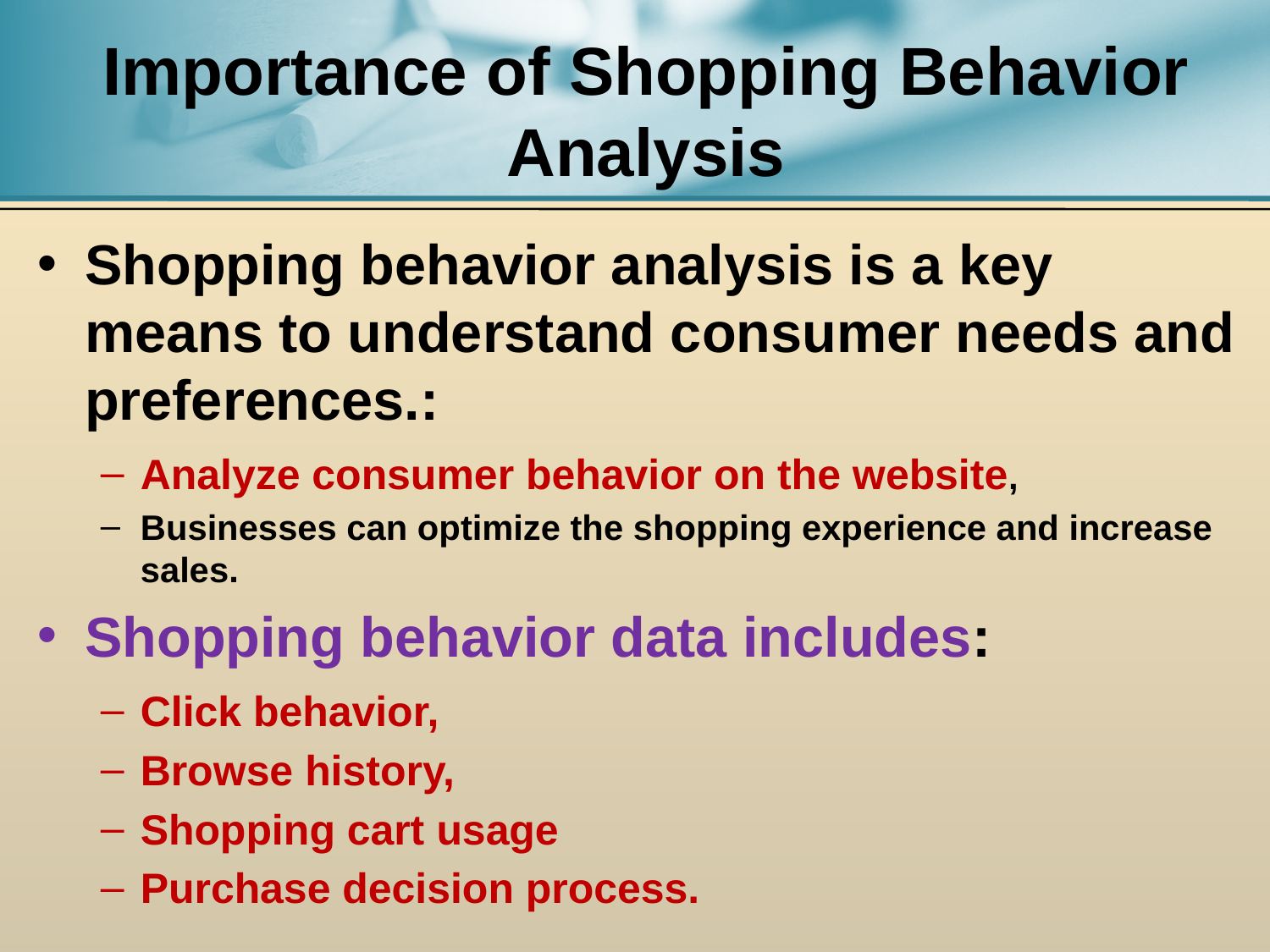

# Importance of Shopping Behavior Analysis
Shopping behavior analysis is a key means to understand consumer needs and preferences.:
Analyze consumer behavior on the website,
Businesses can optimize the shopping experience and increase sales.
Shopping behavior data includes:
Click behavior,
Browse history,
Shopping cart usage
Purchase decision process.